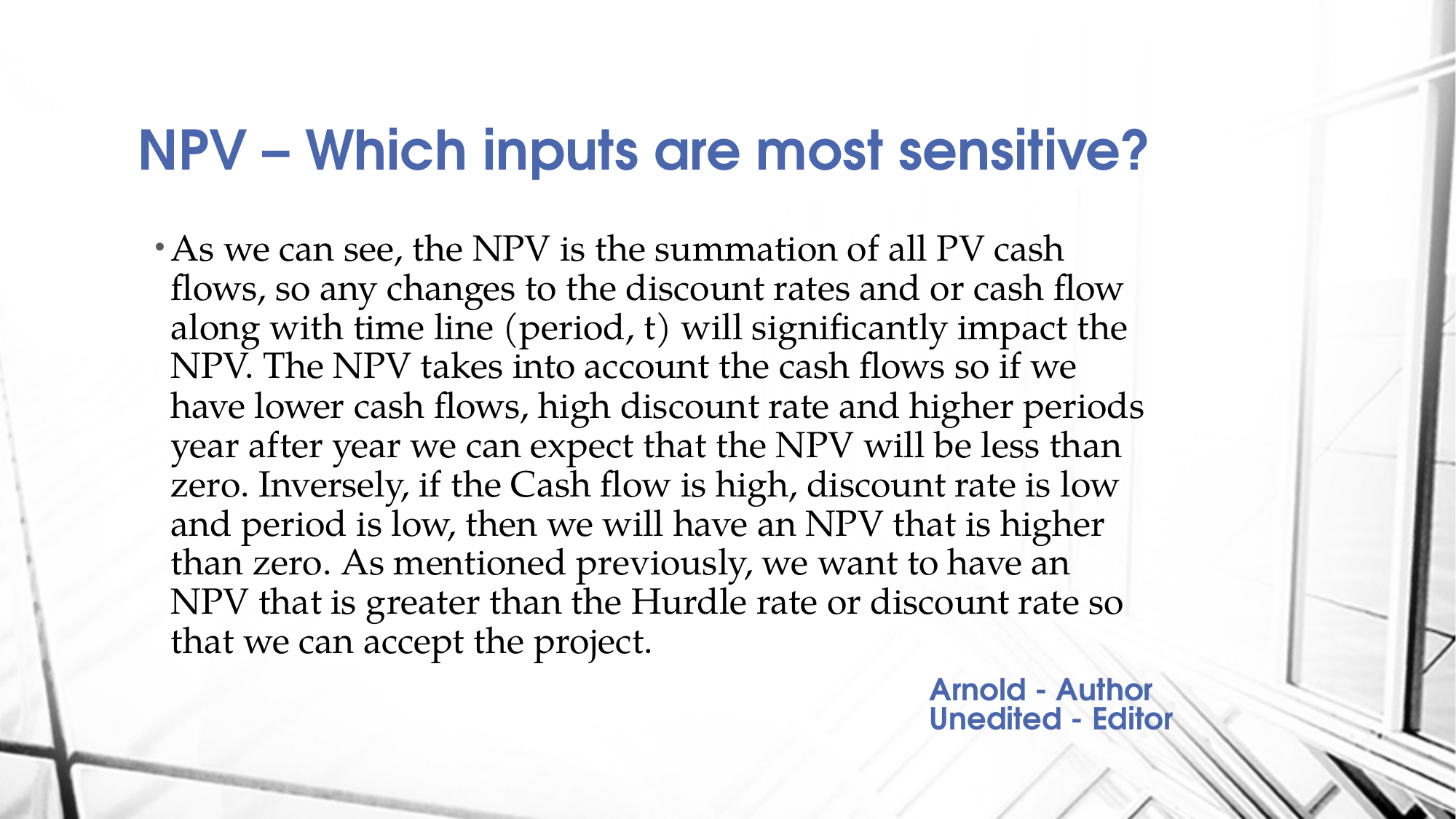

# NPV – Which inputs are most sensitive?
As we can see, the NPV is the summation of all PV cash flows, so any changes to the discount rates and or cash flow along with time line (period, t) will significantly impact the NPV. The NPV takes into account the cash flows so if we have lower cash flows, high discount rate and higher periods year after year we can expect that the NPV will be less than zero. Inversely, if the Cash flow is high, discount rate is low and period is low, then we will have an NPV that is higher than zero. As mentioned previously, we want to have an NPV that is greater than the Hurdle rate or discount rate so that we can accept the project.
Arnold - Author
Unedited - Editor